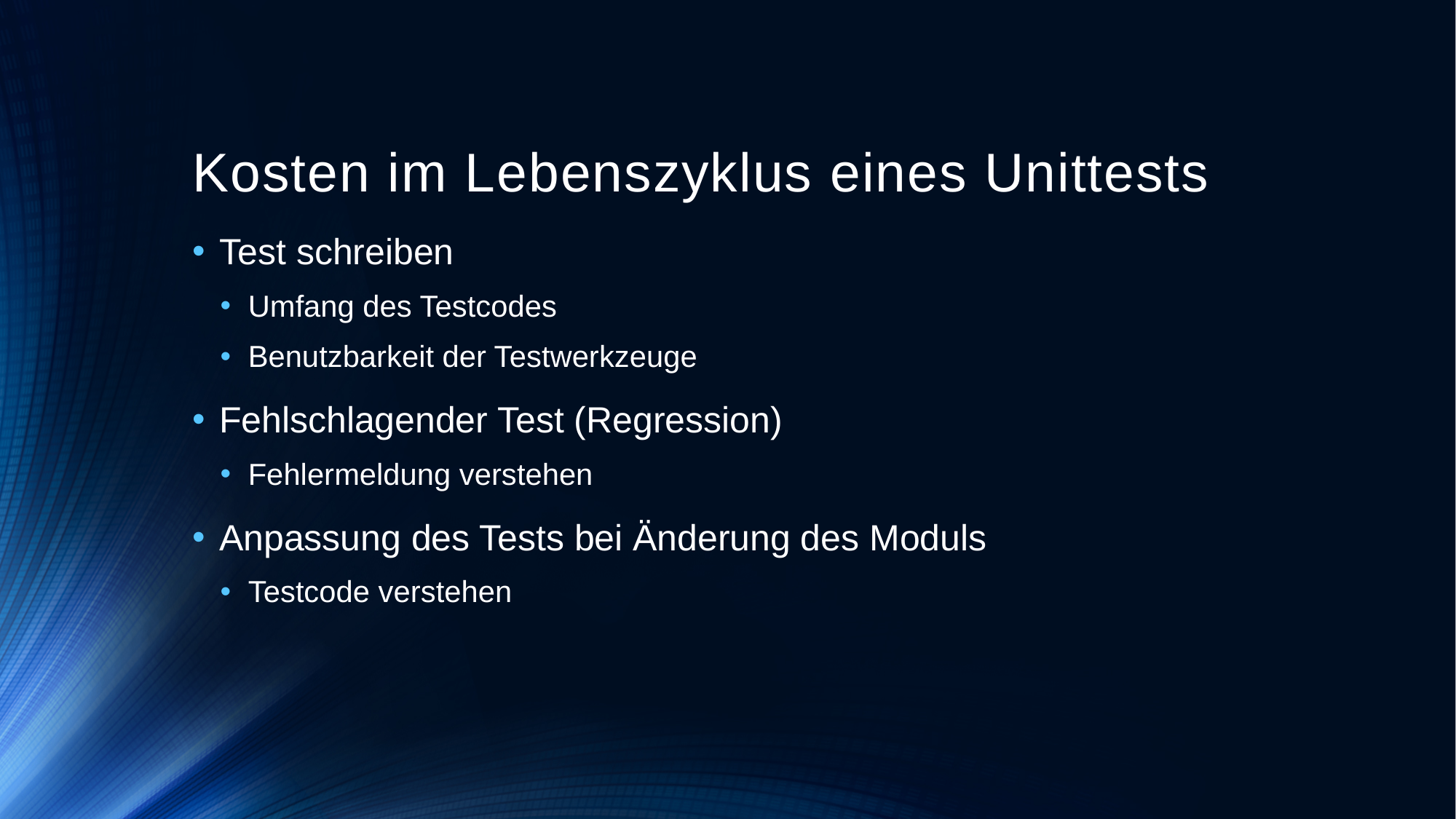

# Kosten im Lebenszyklus eines Unittests
Test schreiben
Umfang des Testcodes
Benutzbarkeit der Testwerkzeuge
Fehlschlagender Test (Regression)
Fehlermeldung verstehen
Anpassung des Tests bei Änderung des Moduls
Testcode verstehen